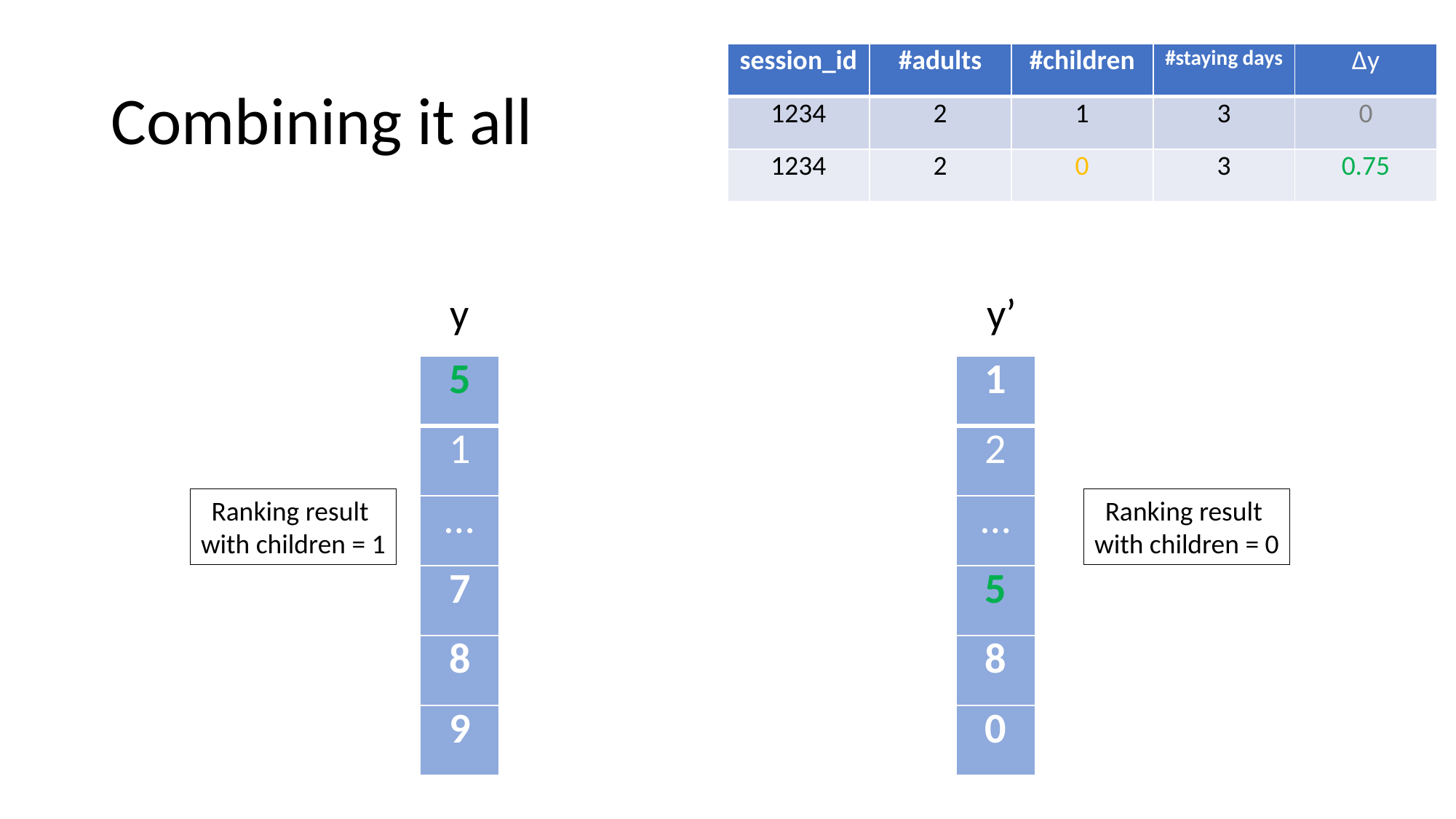

# Combining it all
| session\_id | #adults | #children | #staying days | Δy |
| --- | --- | --- | --- | --- |
| 1234 | 2 | 1 | 3 | 0 |
| 1234 | 2 | 0 | 3 | 0.75 |
y’
y
| 1 |
| --- |
| 2 |
| … |
| 5 |
| 8 |
| 0 |
| 5 |
| --- |
| 1 |
| … |
| 7 |
| 8 |
| 9 |
Ranking result
with children = 0
Ranking result
with children = 1